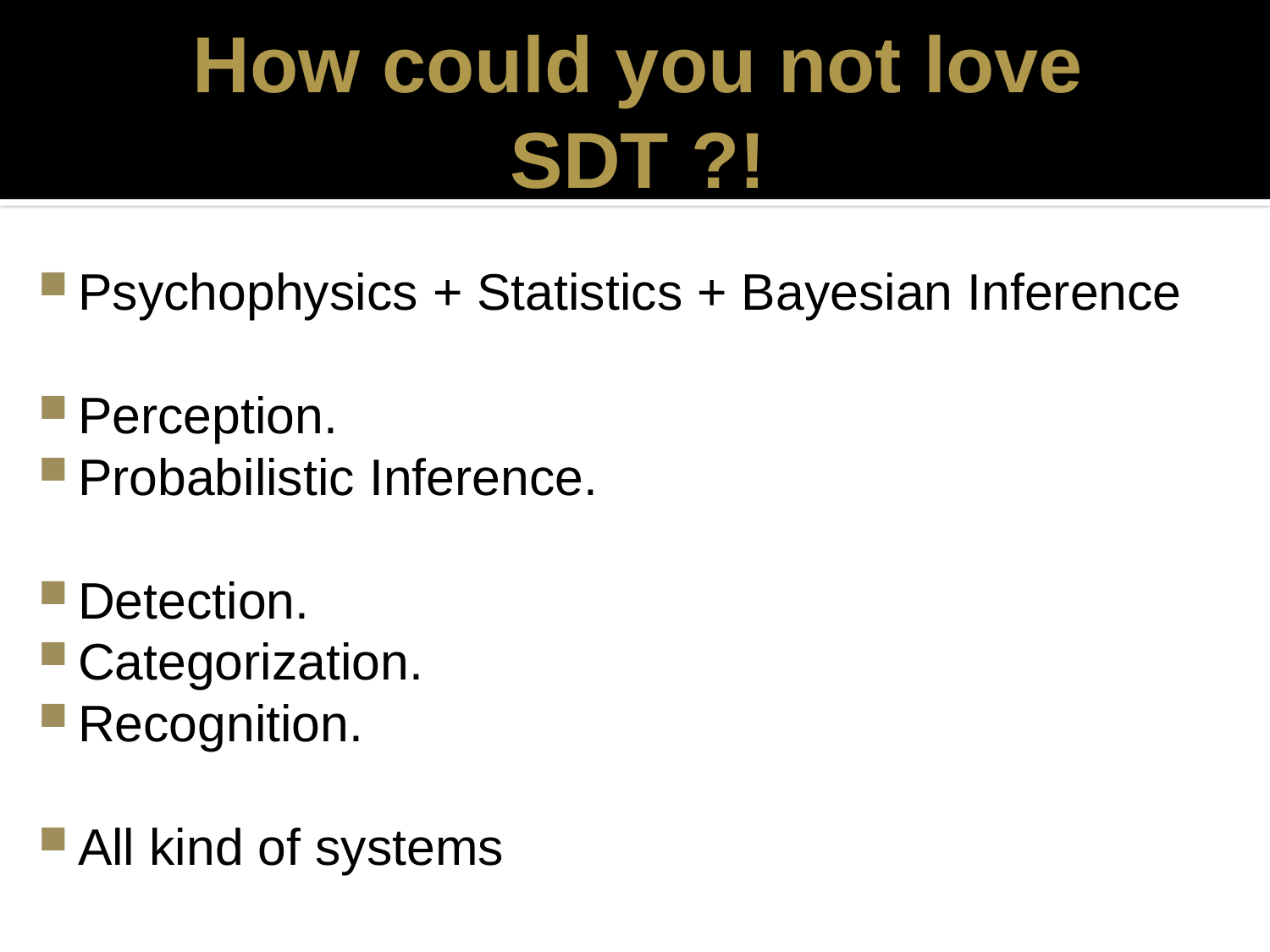

# How could you not love SDT ?!
Psychophysics + Statistics + Bayesian Inference

Perception.
Probabilistic Inference.

Detection.
Categorization.
Recognition.

All kind of systems